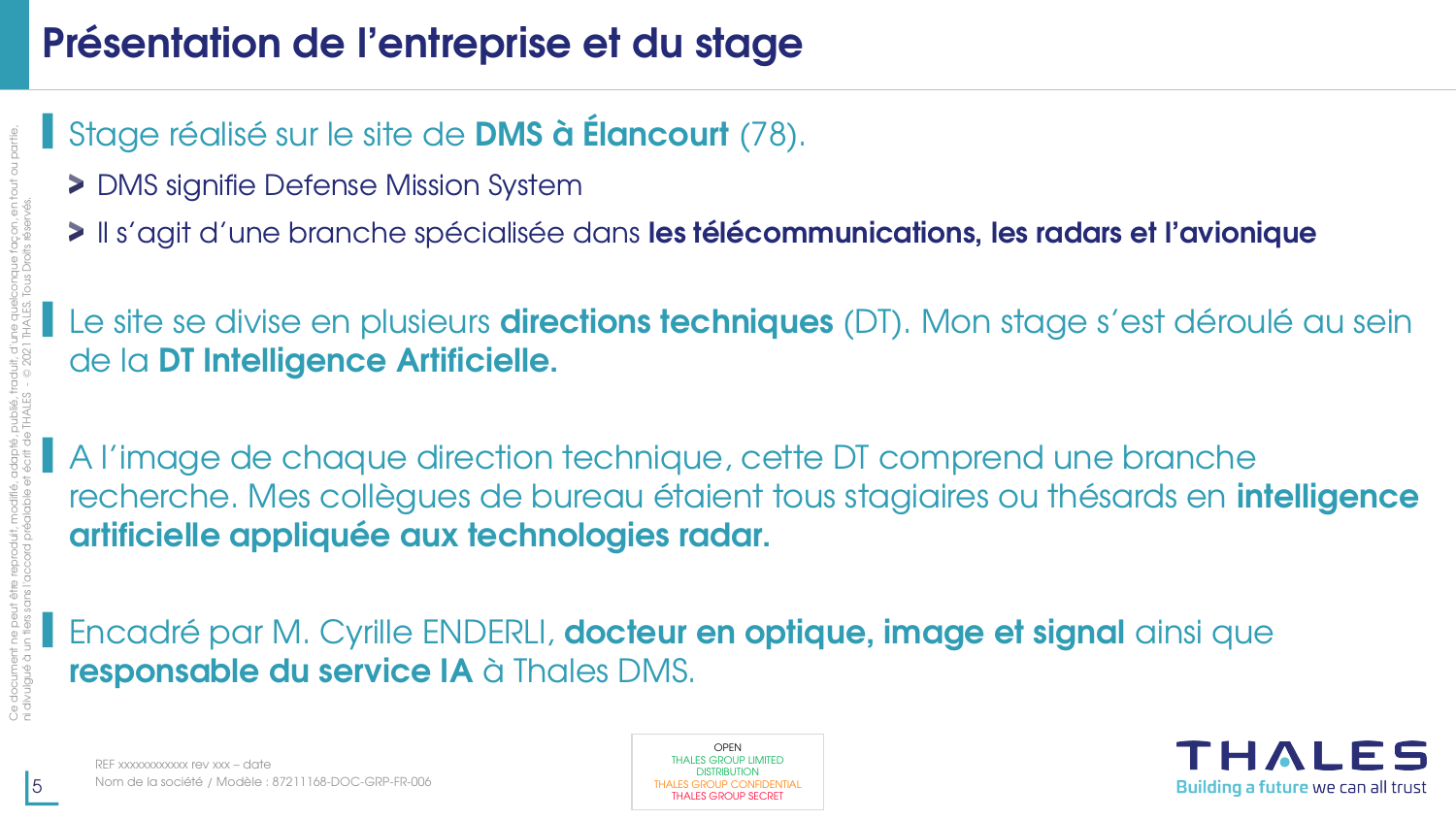

# Présentation de l’entreprise et du stage
Stage réalisé sur le site de DMS à Élancourt (78).
DMS signifie Defense Mission System
Il s’agit d’une branche spécialisée dans les télécommunications, les radars et l’avionique
Le site se divise en plusieurs directions techniques (DT). Mon stage s’est déroulé au sein de la DT Intelligence Artificielle.
A l’image de chaque direction technique, cette DT comprend une branche recherche. Mes collègues de bureau étaient tous stagiaires ou thésards en intelligence artificielle appliquée aux technologies radar.
Encadré par M. Cyrille ENDERLI, docteur en optique, image et signal ainsi que responsable du service IA à Thales DMS.